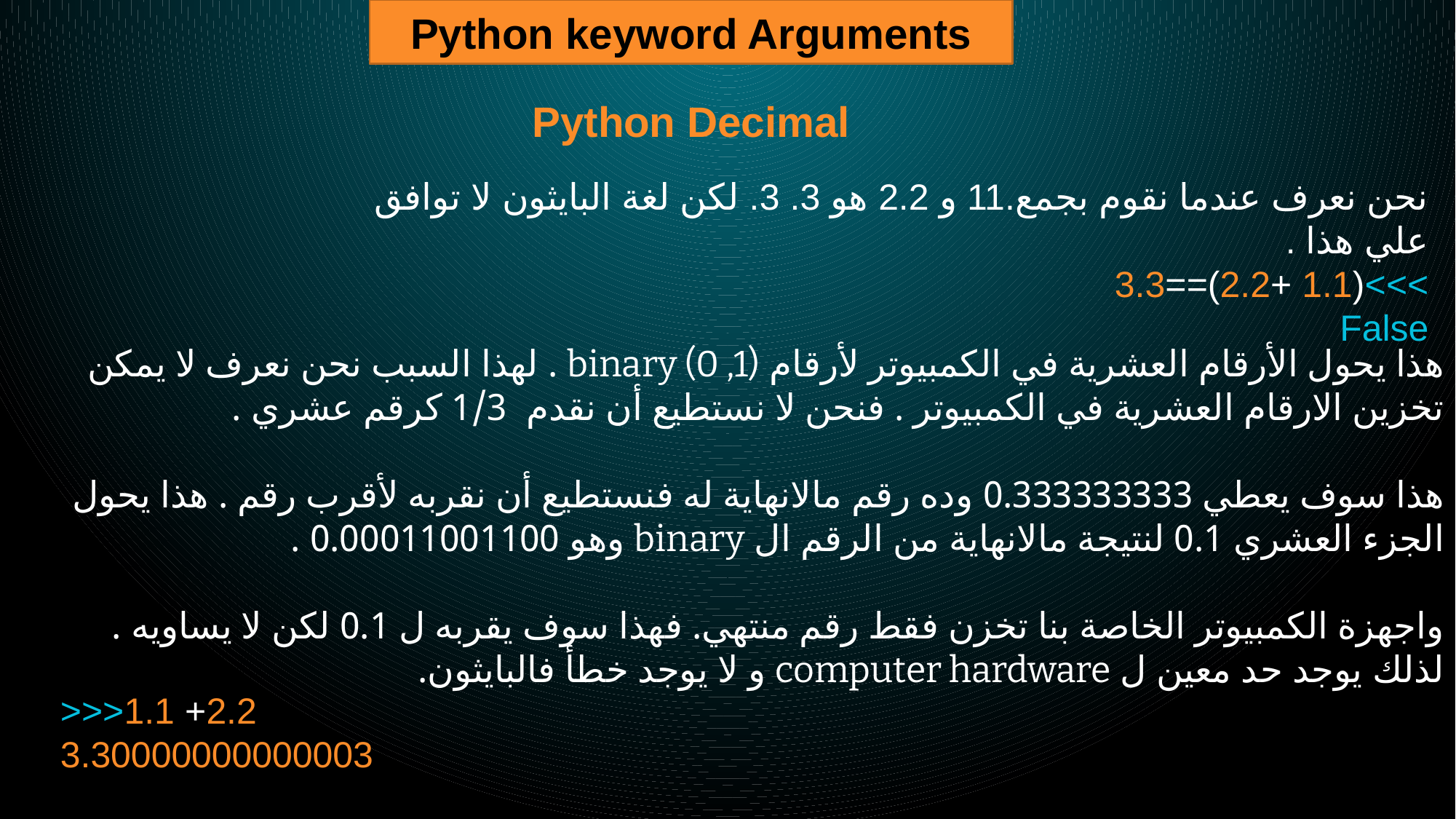

Python keyword Arguments
Python Decimal
نحن نعرف عندما نقوم بجمع.11 و 2.2 هو 3. 3. لكن لغة البايثون لا توافق علي هذا .
>>>(1.1 +2.2)==3.3
False

هذا يحول الأرقام العشرية في الكمبيوتر لأرقام binary (0 ,1) . لهذا السبب نحن نعرف لا يمكن تخزين الارقام العشرية في الكمبيوتر . فنحن لا نستطيع أن نقدم  1/3 كرقم عشري .

هذا سوف يعطي 0.333333333 وده رقم مالانهاية له فنستطيع أن نقربه لأقرب رقم . هذا يحول الجزء العشري 0.1 لنتيجة مالانهاية من الرقم ال binary وهو 0.00011001100 .

واجهزة الكمبيوتر الخاصة بنا تخزن فقط رقم منتهي. فهذا سوف يقربه ل 0.1 لكن لا يساويه . لذلك يوجد حد معين ل computer hardware و لا يوجد خطأ فالبايثون.
>>>1.1 +2.2
3.30000000000003